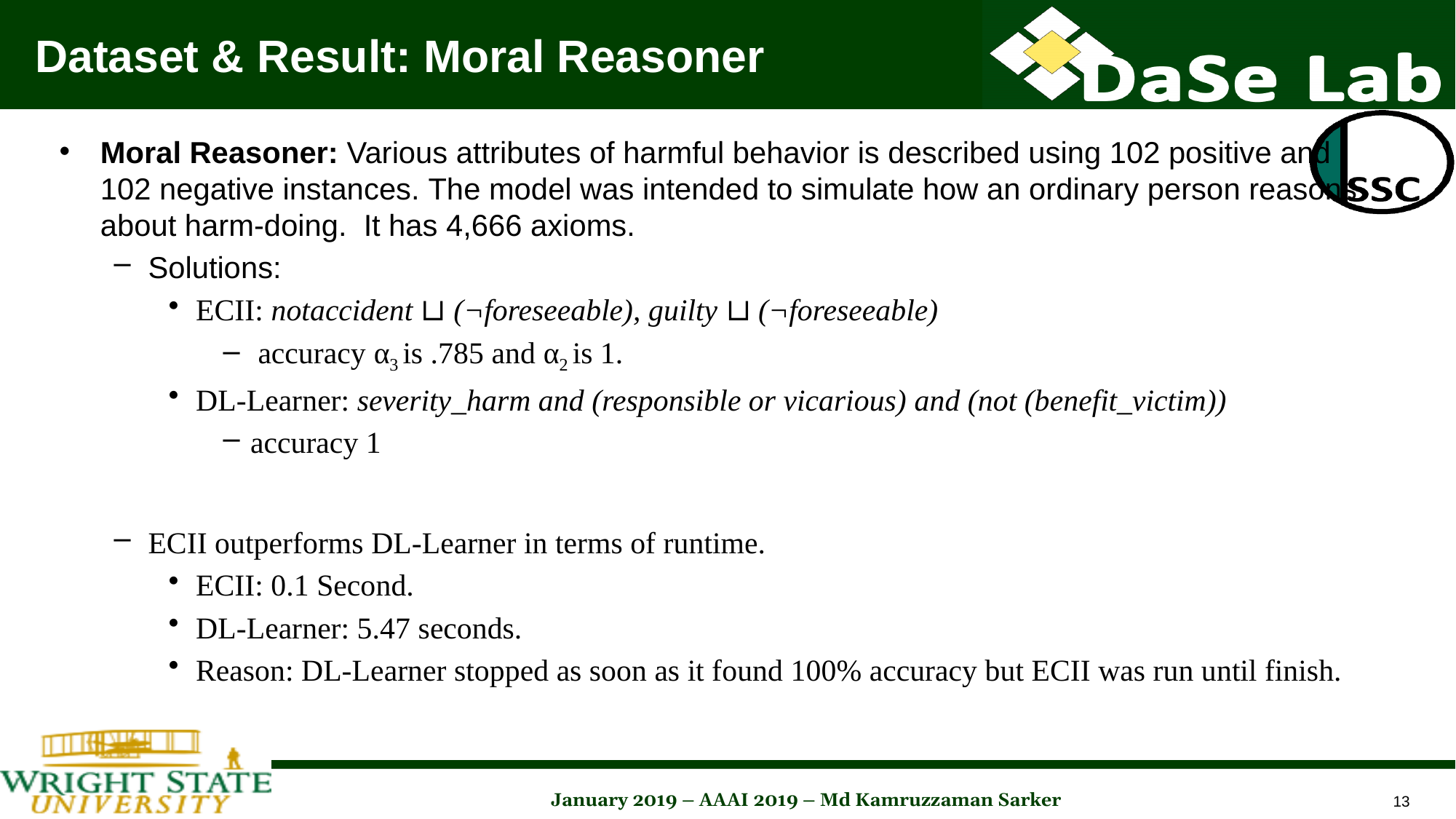

# Dataset & Result: Moral Reasoner
Moral Reasoner: Various attributes of harmful behavior is described using 102 positive and 102 negative instances. The model was intended to simulate how an ordinary person reasons about harm-doing.  It has 4,666 axioms.
Solutions:
ECII: notaccident ⊔ (¬foreseeable), guilty ⊔ (¬foreseeable)
 accuracy α3 is .785 and α2 is 1.
DL-Learner: severity_harm and (responsible or vicarious) and (not (benefit_victim))
accuracy 1

ECII outperforms DL-Learner in terms of runtime.
ECII: 0.1 Second.
DL-Learner: 5.47 seconds.
Reason: DL-Learner stopped as soon as it found 100% accuracy but ECII was run until finish.